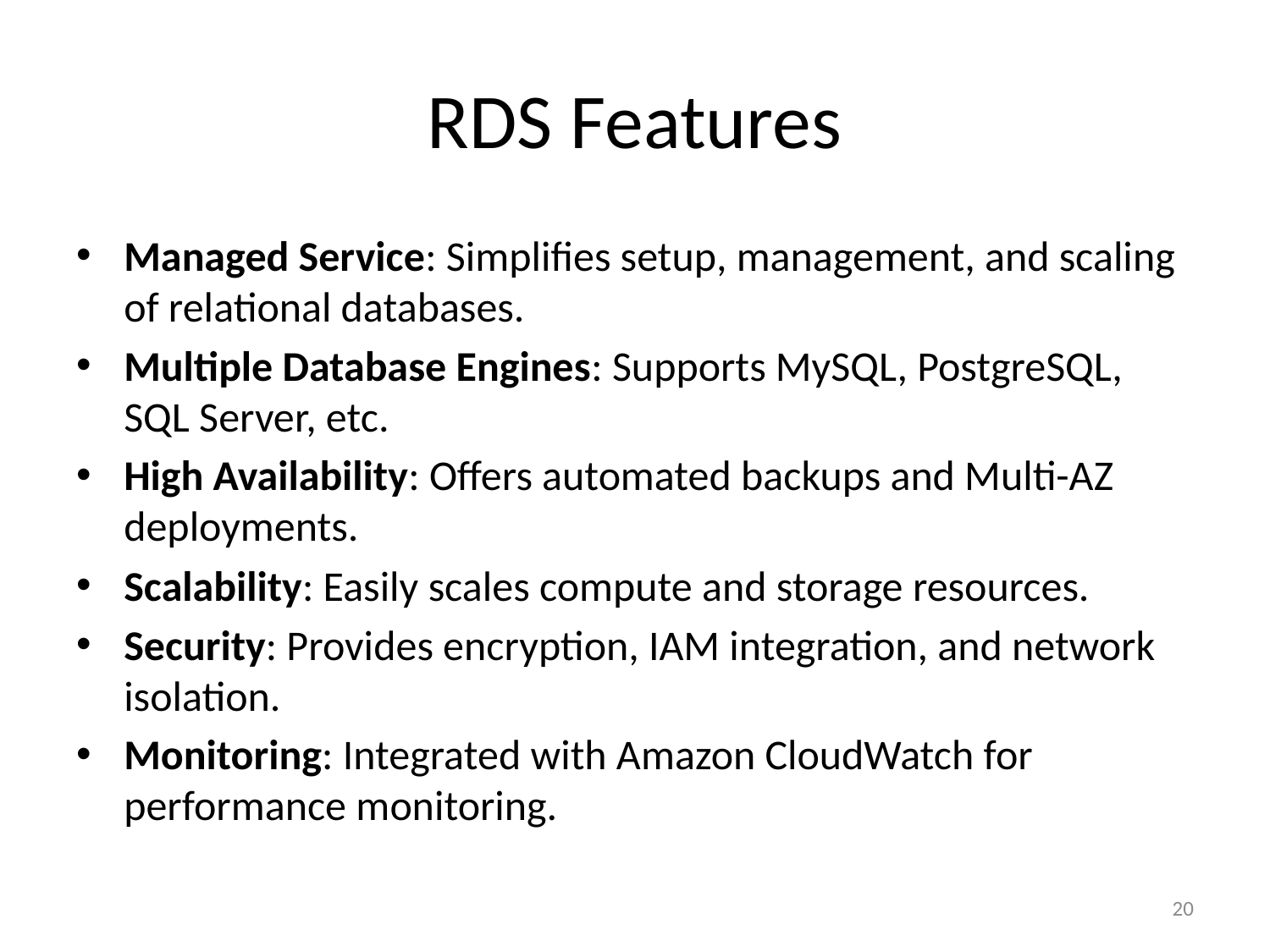

# RDS Features
Managed Service: Simplifies setup, management, and scaling of relational databases.
Multiple Database Engines: Supports MySQL, PostgreSQL, SQL Server, etc.
High Availability: Offers automated backups and Multi-AZ deployments.
Scalability: Easily scales compute and storage resources.
Security: Provides encryption, IAM integration, and network isolation.
Monitoring: Integrated with Amazon CloudWatch for performance monitoring.

20